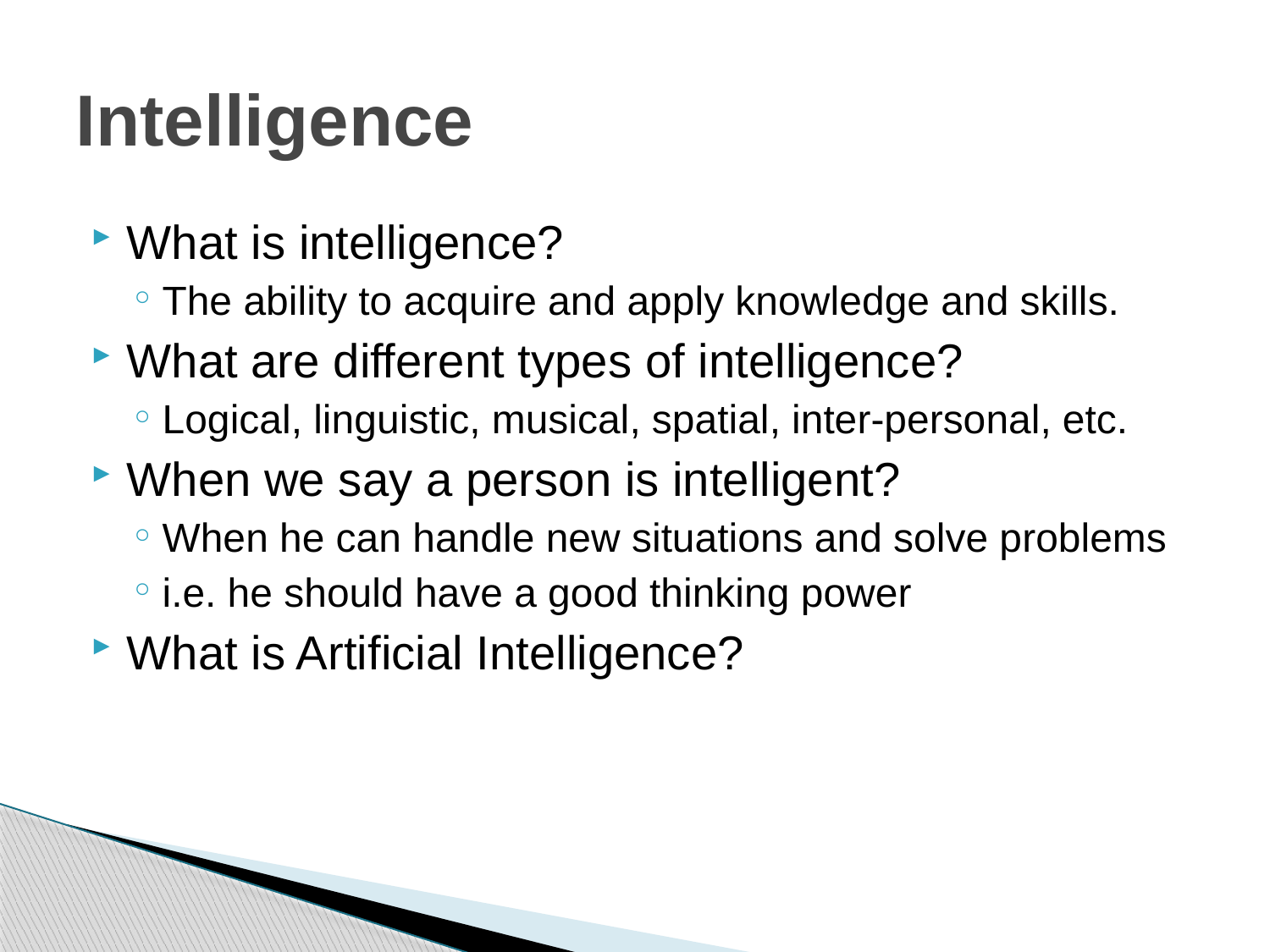

# Intelligence
What is intelligence?
The ability to acquire and apply knowledge and skills.
What are different types of intelligence?
Logical, linguistic, musical, spatial, inter-personal, etc.
When we say a person is intelligent?
When he can handle new situations and solve problems
i.e. he should have a good thinking power
What is Artificial Intelligence?